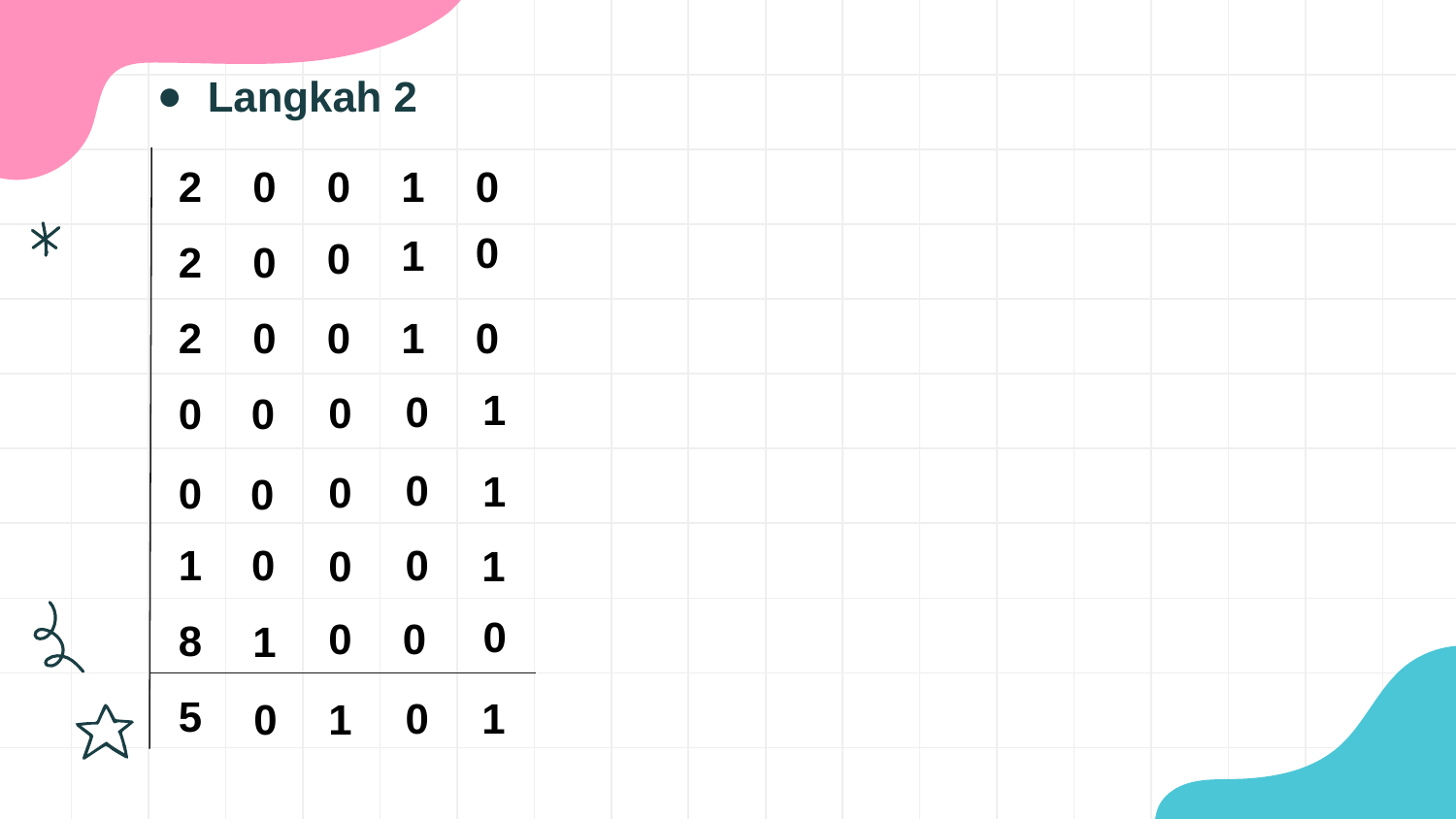

Langkah 2

2
0
0
1
0
0
1
0
2
0
2
0
0
1
0
1
0
0
0
0
0
1
0
0
0
1
0
0
0
1
0
0
0
8
1
5
0
1
1
0